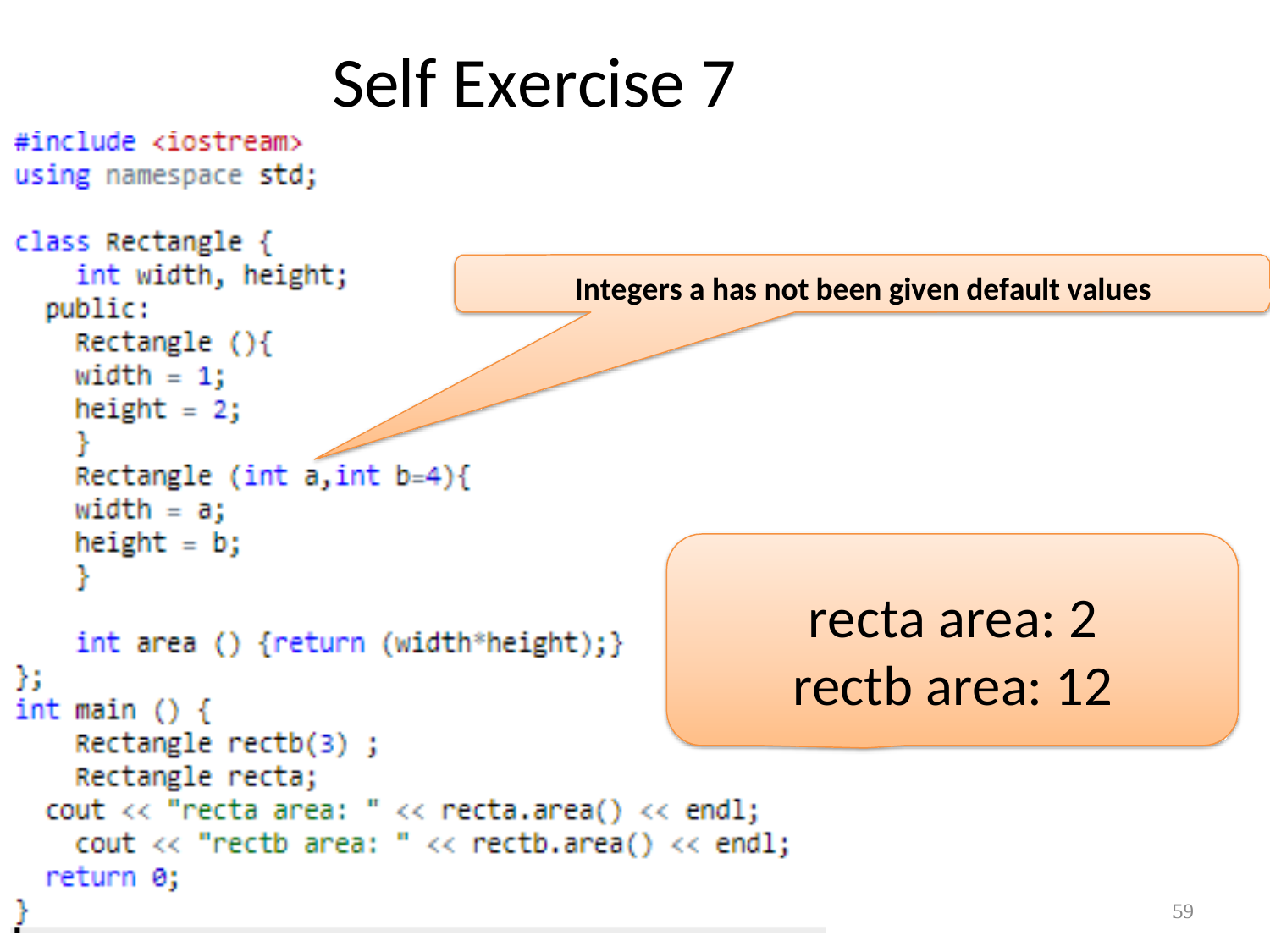

# Self Exercise 7

Integers a has not been given default values

recta area: 2
rectb area: 12
59